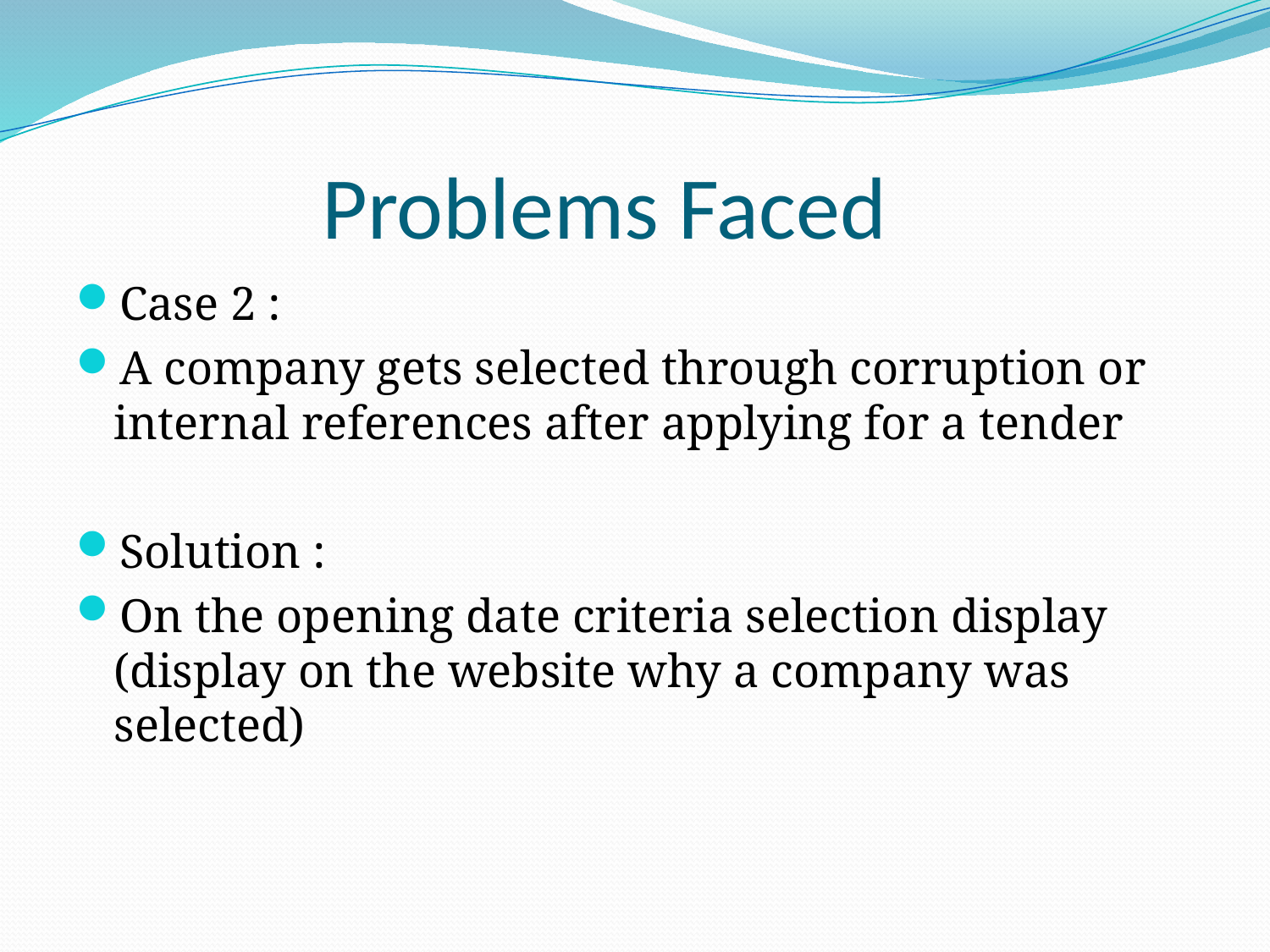

# Problems Faced
Case 2 :
A company gets selected through corruption or internal references after applying for a tender

Solution :
On the opening date criteria selection display (display on the website why a company was selected)